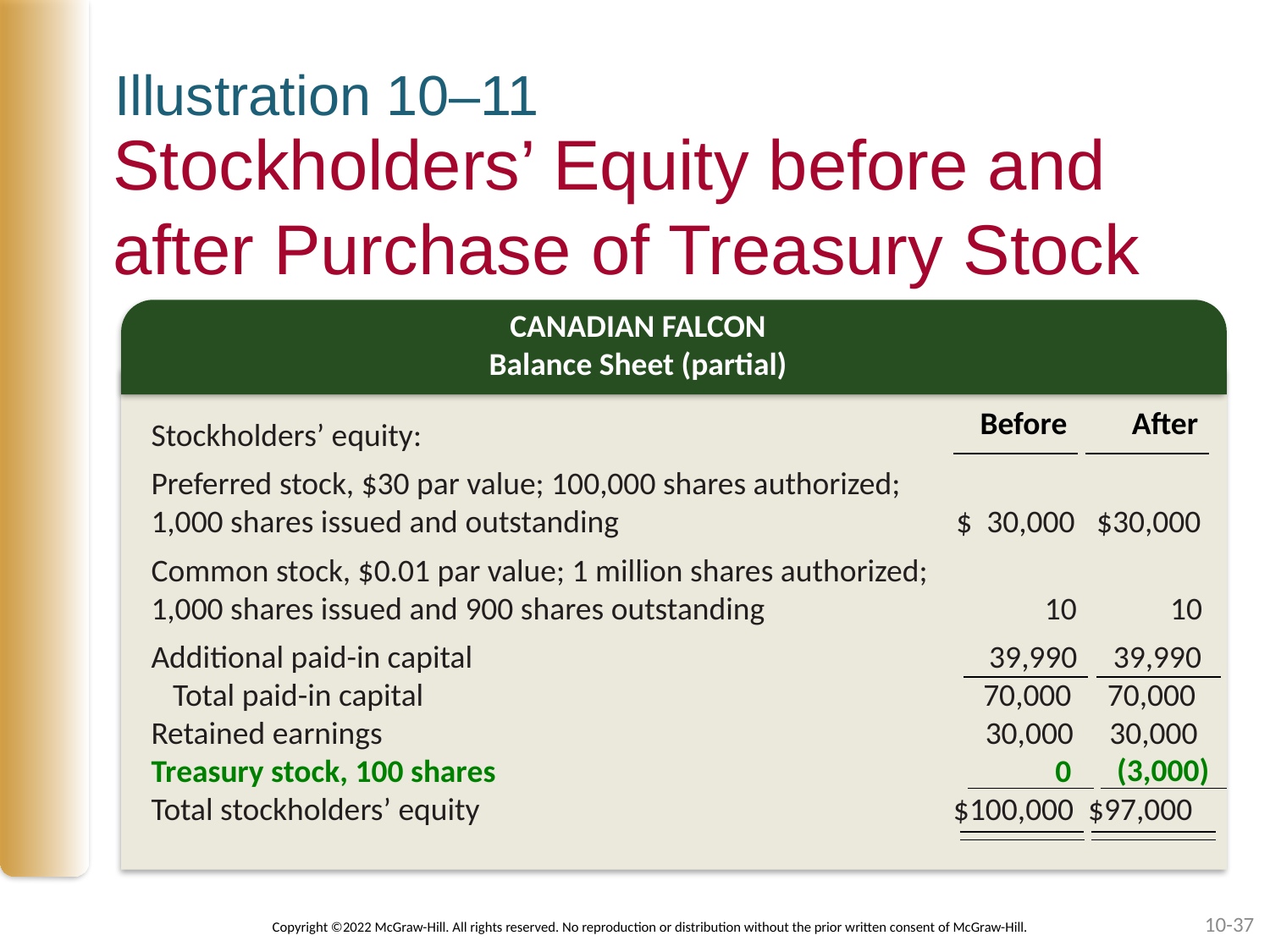

Illustration 10–11
# Stockholders’ Equity before and after Purchase of Treasury Stock
CANADIAN FALCON
Balance Sheet (partial)

   Before         After
Stockholders’ equity:
Preferred stock, $30 par value; 100,000 shares authorized;
1,000 shares issued and outstanding                                               $  30,000   $30,000
Common stock, $0.01 par value; 1 million shares authorized;
1,000 shares issued and 900 shares outstanding                                       10             10
Additional paid-in capital                                                                        39,990     39,990
   Total paid-in capital                                                                              70,000     70,000
Retained earnings                                                                                    30,000     30,000
Treasury stock, 100 shares                                                                              0
Total stockholders’ equity                                                                  $100,000  $97,000
(3,000)
10-37
Copyright ©2022 McGraw-Hill. All rights reserved. No reproduction or distribution without the prior written consent of McGraw-Hill.